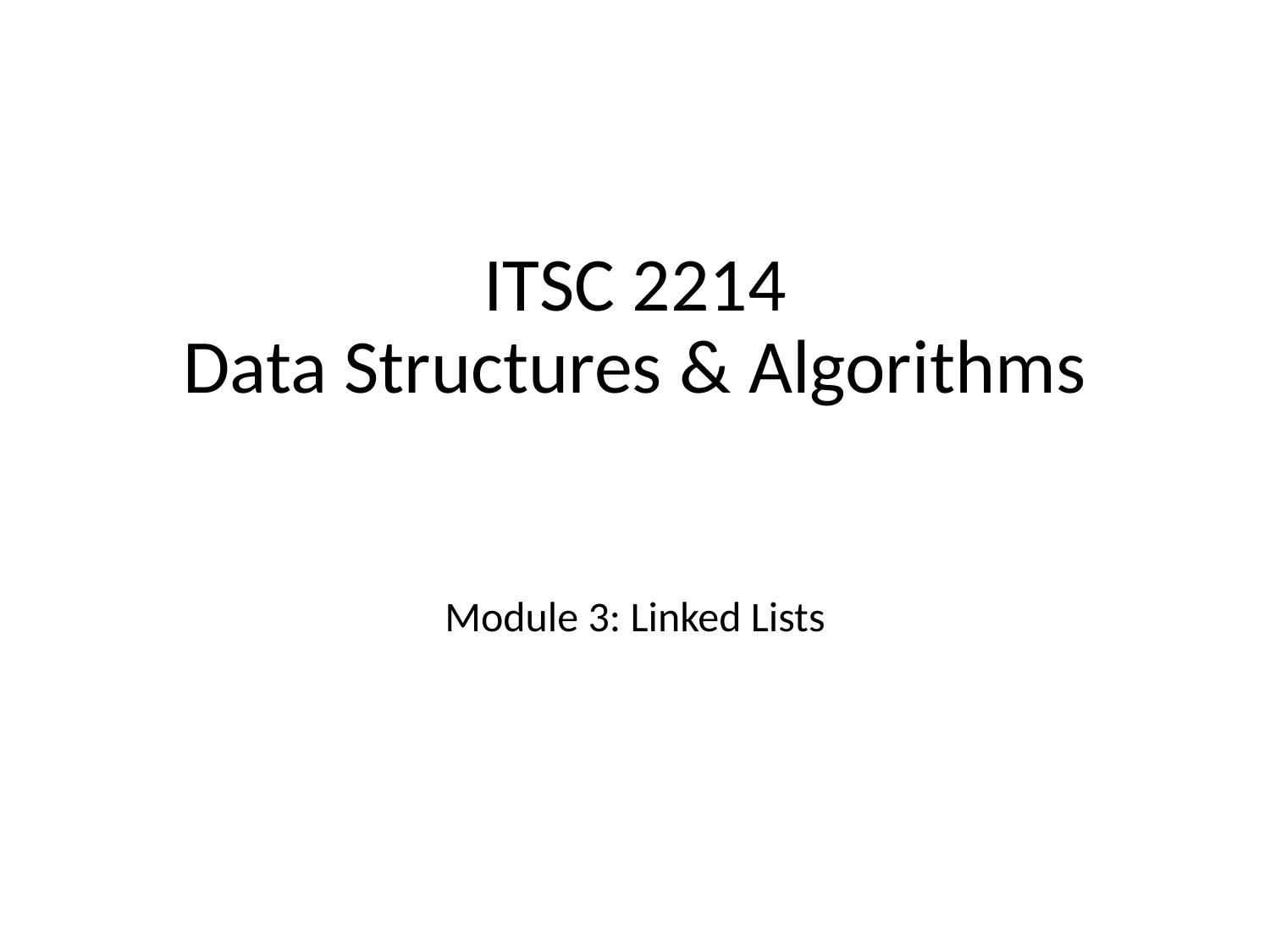

# ITSC 2214 Data Structures & Algorithms
Module 3: Linked Lists